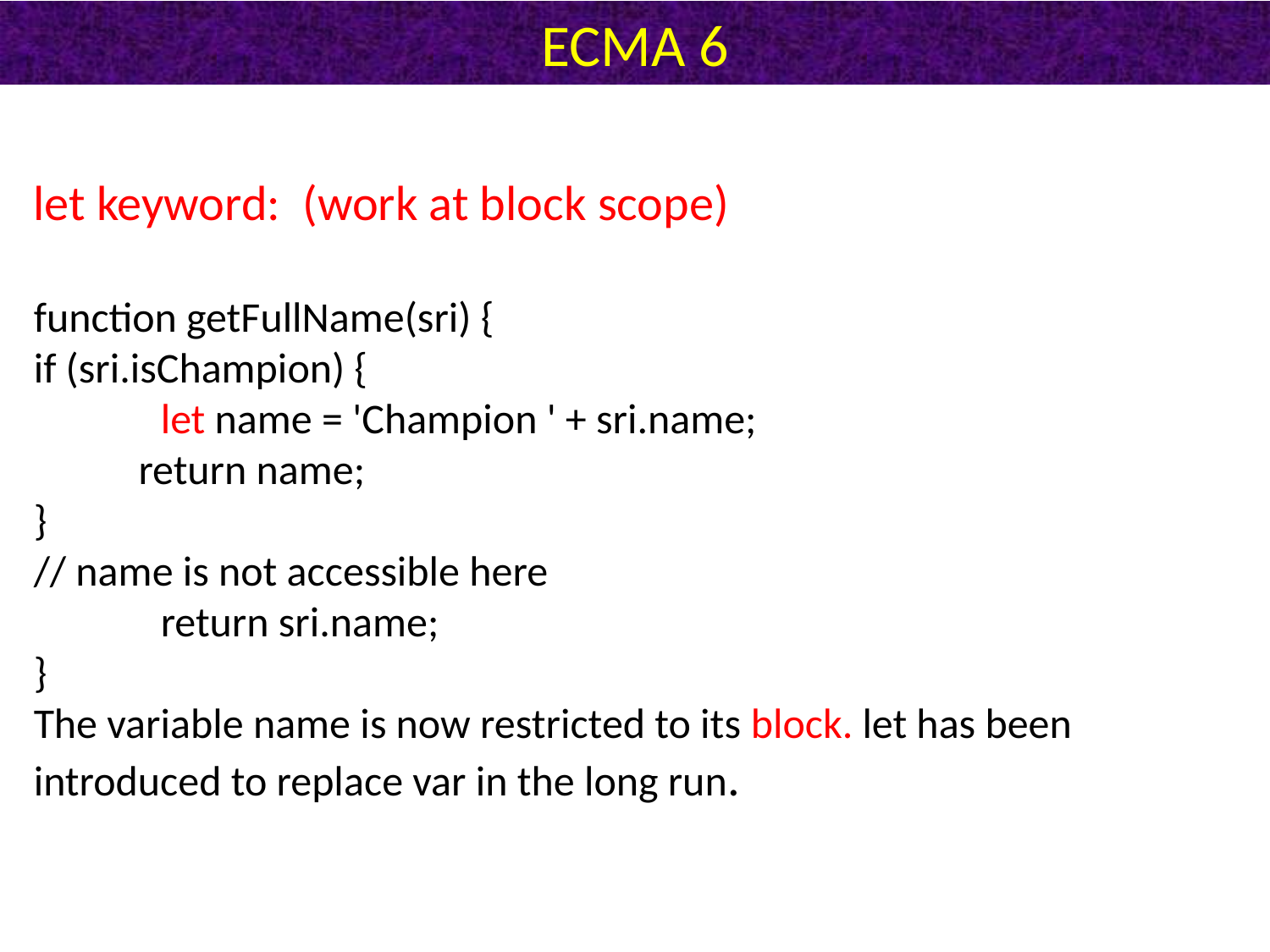

# ECMA 6

let keyword:  (work at block scope)

function getFullName(sri) {
if (sri.isChampion) {
	let name = 'Champion ' + sri.name;
           return name;
}
// name is not accessible here
	return sri.name;
}
The variable name is now restricted to its block. let has been introduced to replace var in the long run.